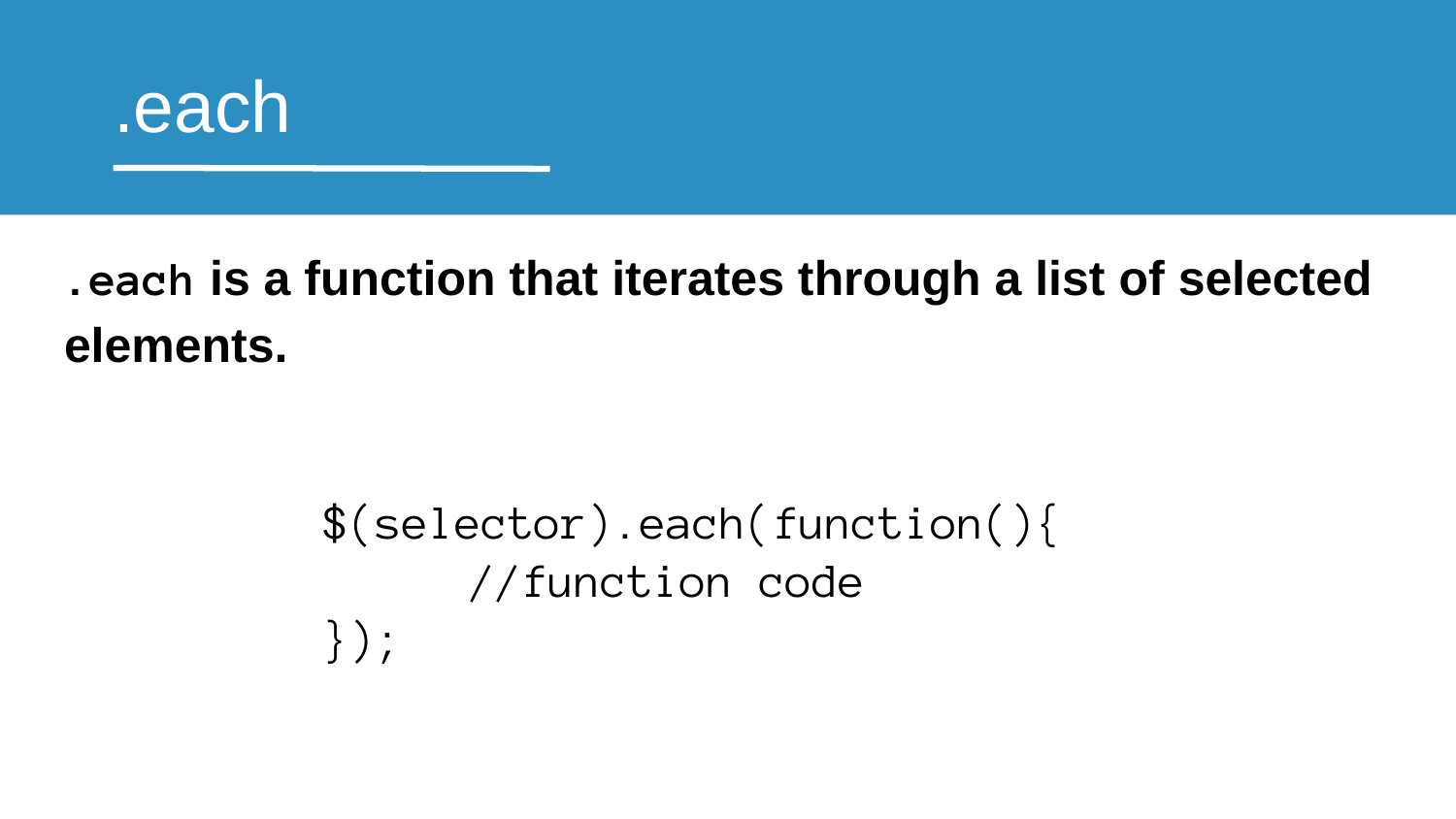

# .each
.each is a function that iterates through a list of selected elements.
$(selector).each(function(){
	//function code
});